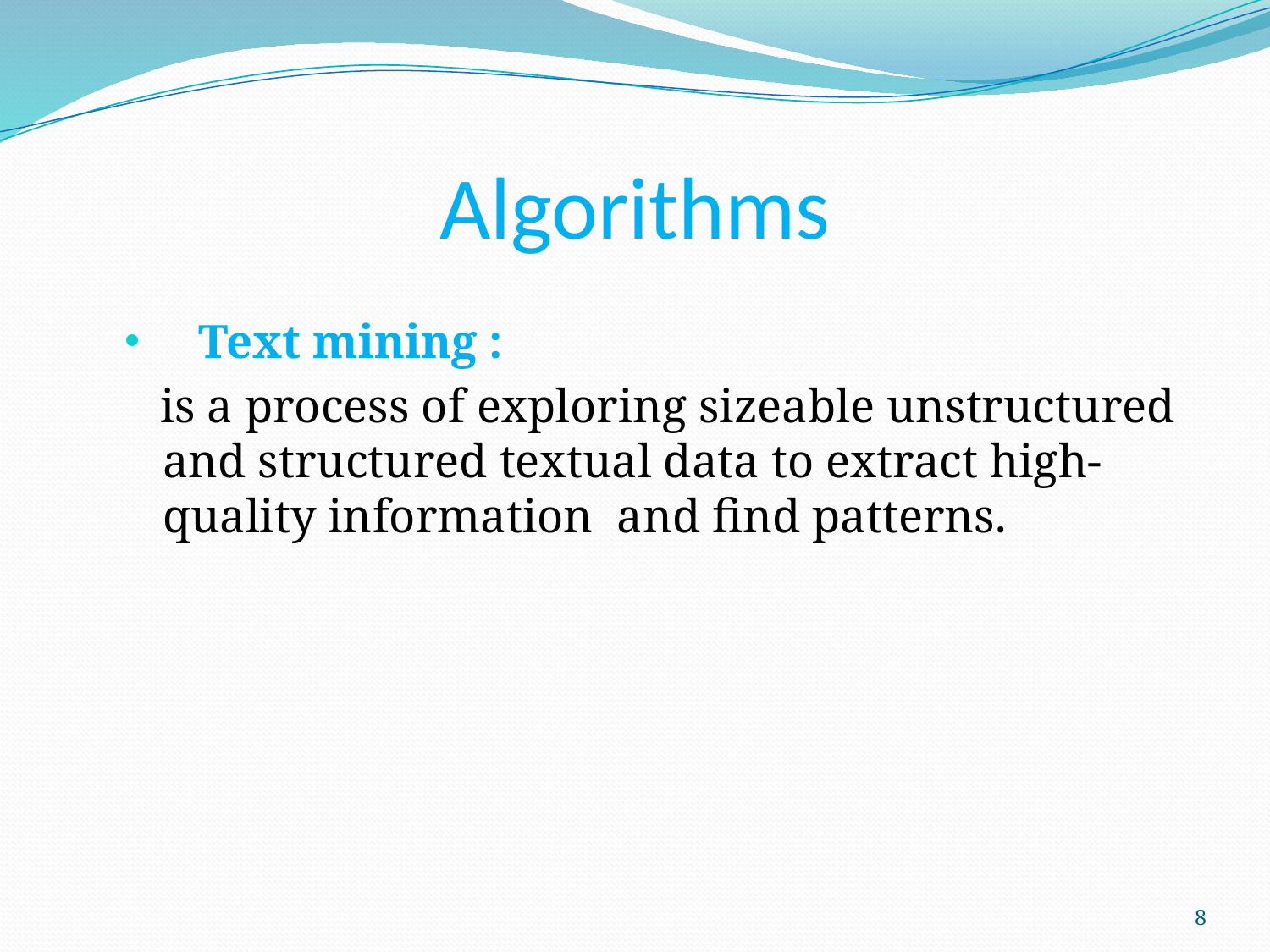

# Algorithms
   Text mining :
   is a process of exploring sizeable unstructured and structured textual data to extract high-quality information  and find patterns.
8